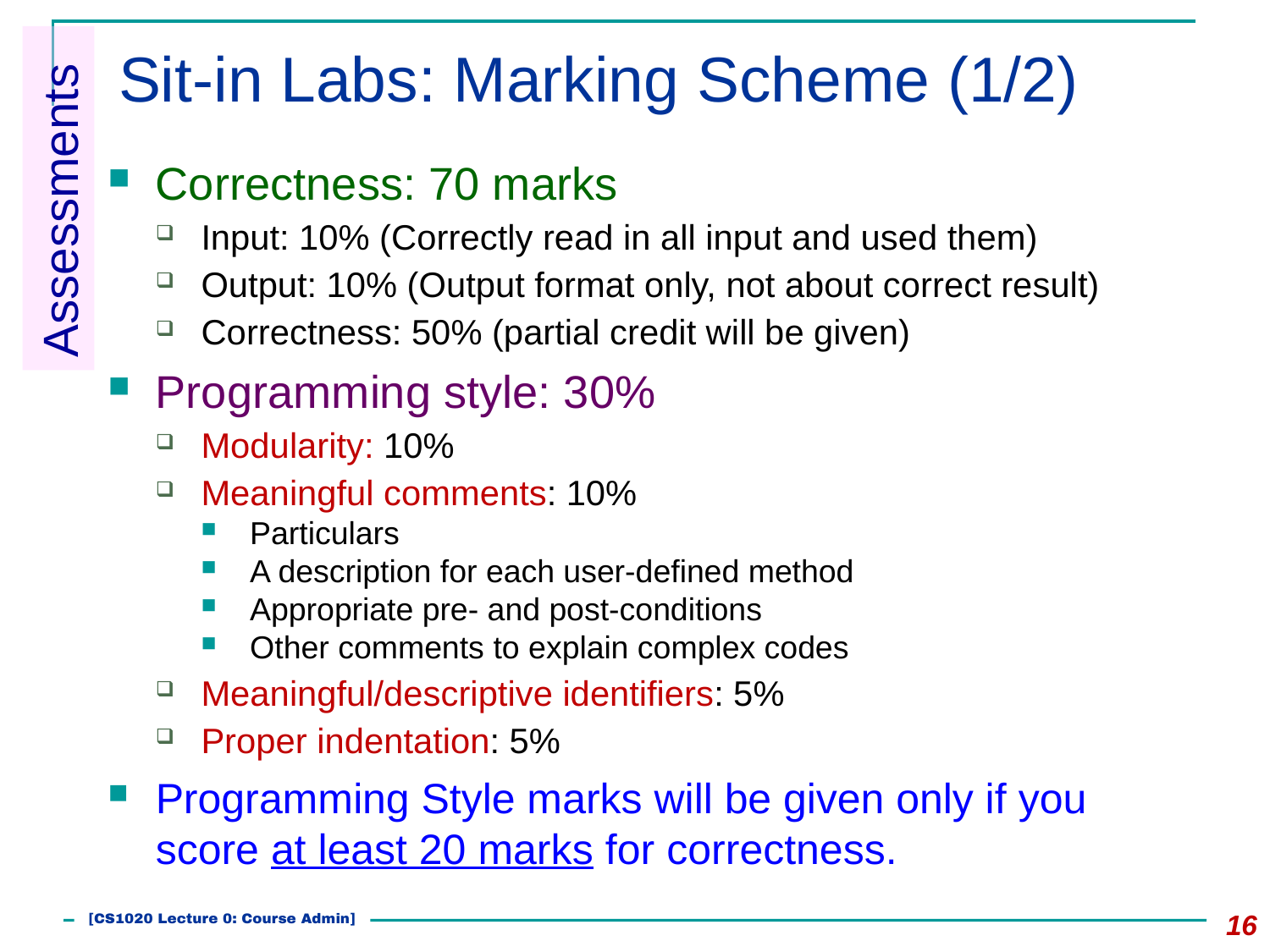

# Sit-in Labs: Marking Scheme (1/2)
Correctness: 70 marks
Input: 10% (Correctly read in all input and used them)
Output: 10% (Output format only, not about correct result)
Correctness: 50% (partial credit will be given)
Programming style: 30%
Modularity: 10%
Meaningful comments: 10%
Particulars
A description for each user-defined method
Appropriate pre- and post-conditions
Other comments to explain complex codes
Meaningful/descriptive identifiers: 5%
Proper indentation: 5%
Programming Style marks will be given only if you score at least 20 marks for correctness.
Assessments
16
[CS1020 Lecture 0: Course Admin]